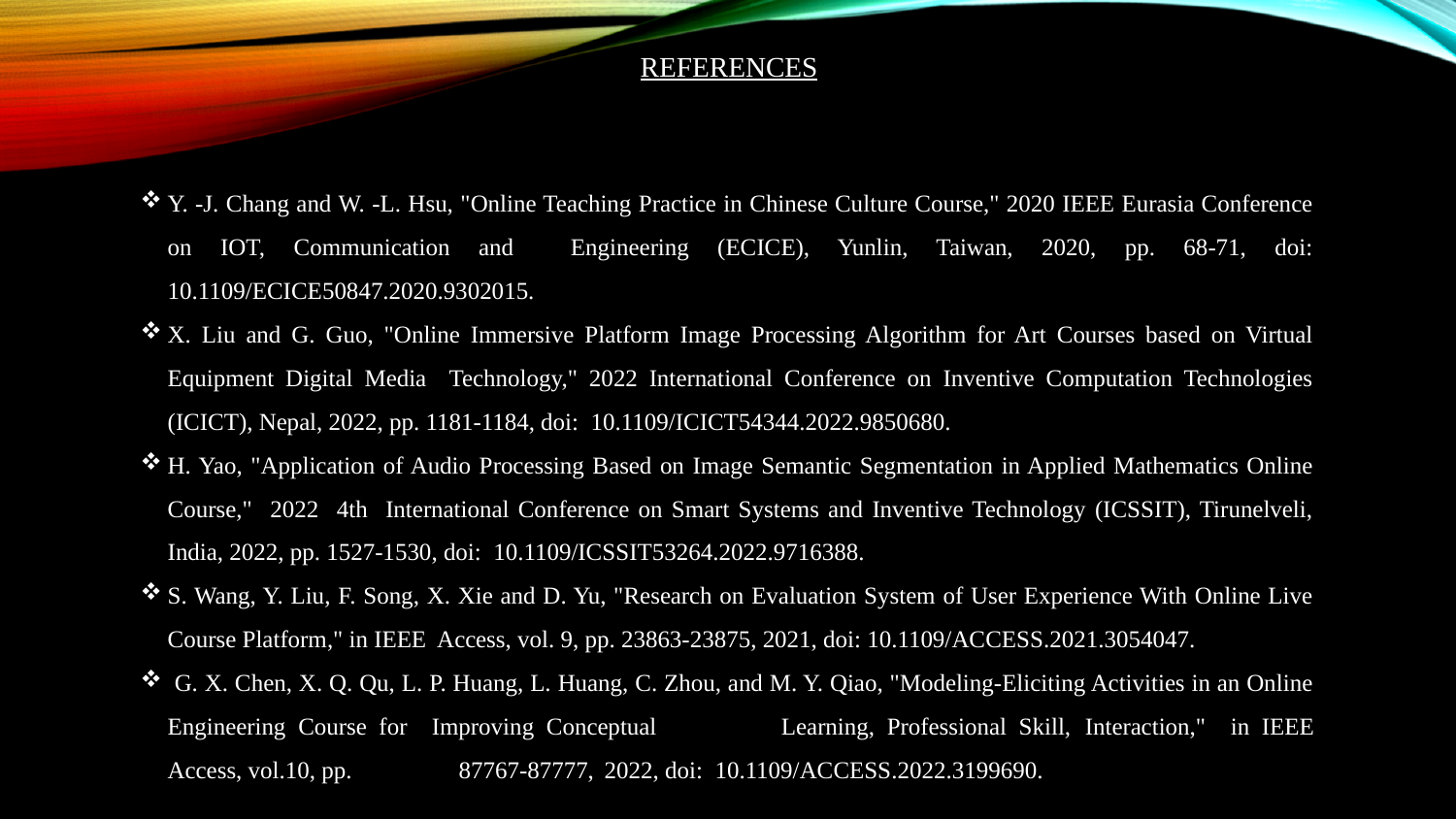

# REFERENCES
Y. -J. Chang and W. -L. Hsu, "Online Teaching Practice in Chinese Culture Course," 2020 IEEE Eurasia Conference on IOT, Communication and  Engineering (ECICE), Yunlin, Taiwan, 2020, pp. 68-71, doi: 10.1109/ECICE50847.2020.9302015.
X. Liu and G. Guo, "Online Immersive Platform Image Processing Algorithm for Art Courses based on Virtual Equipment Digital Media  Technology," 2022 International Conference on Inventive Computation Technologies (ICICT), Nepal, 2022, pp. 1181-1184, doi:  10.1109/ICICT54344.2022.9850680.
H. Yao, "Application of Audio Processing Based on Image Semantic Segmentation in Applied Mathematics Online Course,"  2022  4th  International Conference on Smart Systems and Inventive Technology (ICSSIT), Tirunelveli, India, 2022, pp. 1527-1530, doi:  10.1109/ICSSIT53264.2022.9716388.
S. Wang, Y. Liu, F. Song, X. Xie and D. Yu, "Research on Evaluation System of User Experience With Online Live Course Platform," in IEEE  Access, vol. 9, pp. 23863-23875, 2021, doi: 10.1109/ACCESS.2021.3054047.
 G. X. Chen, X. Q. Qu, L. P. Huang, L. Huang, C. Zhou, and M. Y. Qiao, "Modeling-Eliciting Activities in an Online Engineering Course for  Improving Conceptual	Learning, Professional Skill,	Interaction,"	in IEEE Access, vol.10, pp.	87767-87777,	2022, doi:  10.1109/ACCESS.2022.3199690.